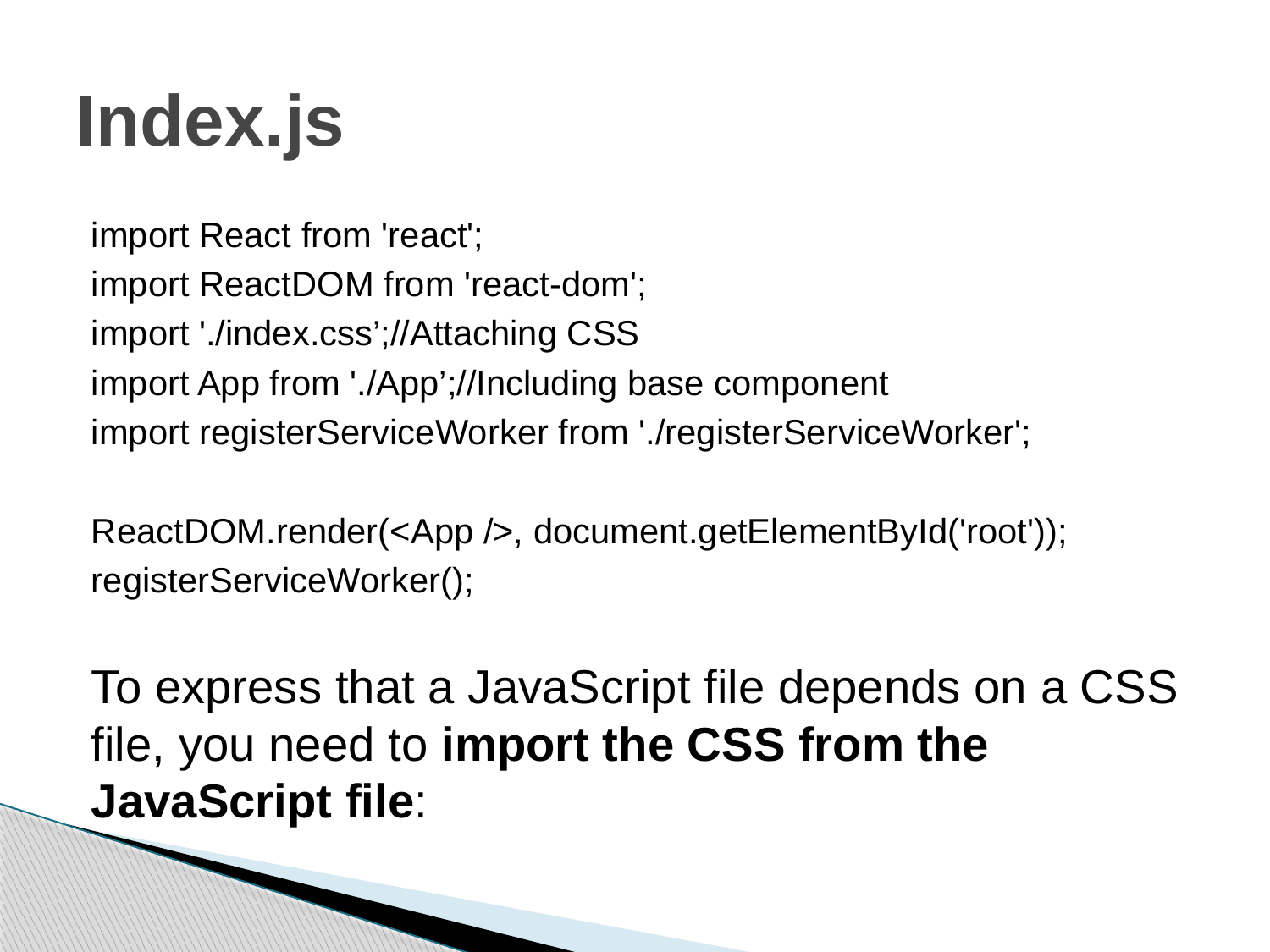

# Index.js
import React from 'react';
import ReactDOM from 'react-dom';
import './index.css’;//Attaching CSS
import App from './App’;//Including base component
import registerServiceWorker from './registerServiceWorker';

ReactDOM.render(<App />, document.getElementById('root'));
registerServiceWorker();

To express that a JavaScript file depends on a CSS file, you need to import the CSS from the JavaScript file: